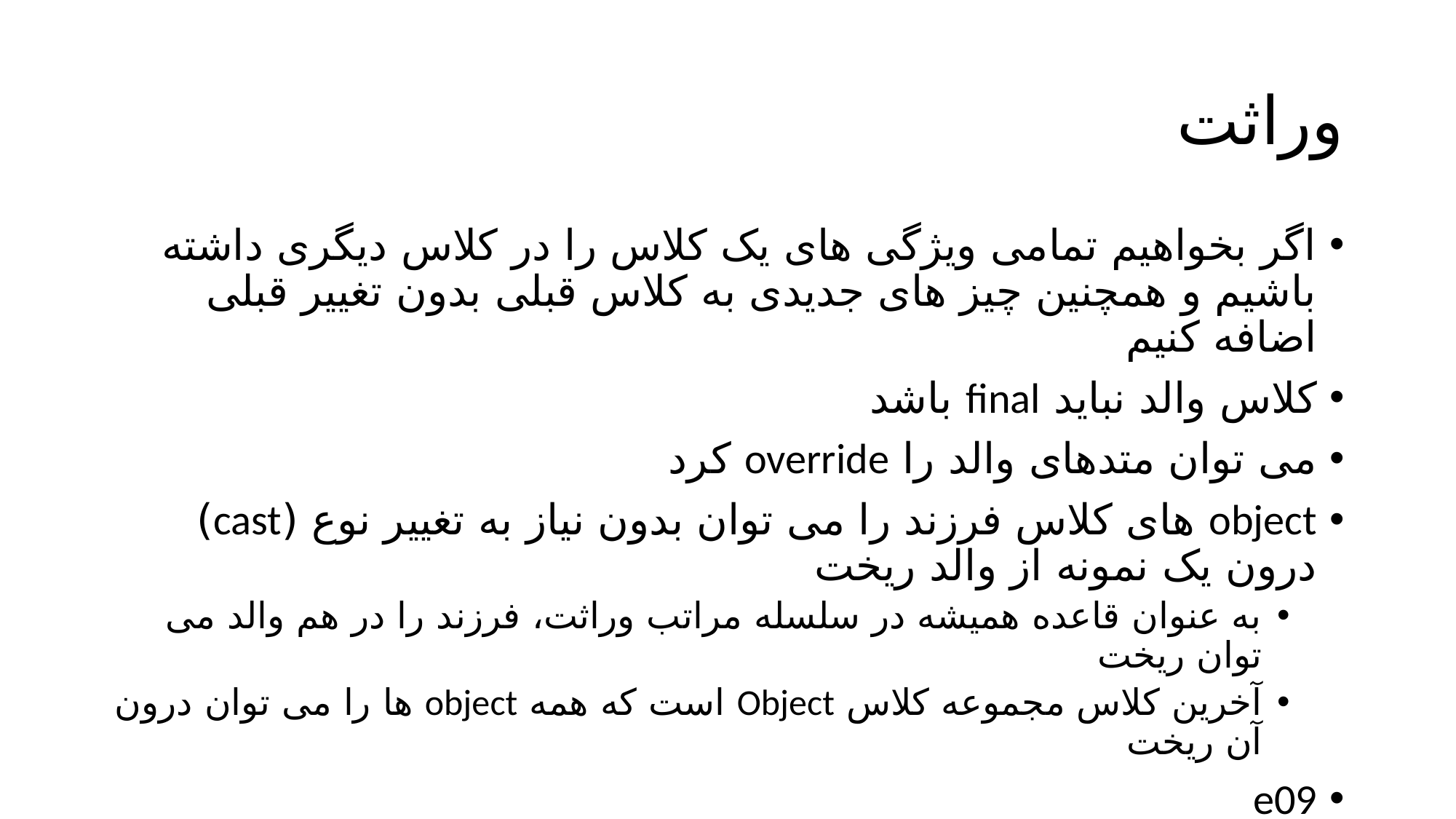

# وراثت
اگر بخواهیم تمامی ویژگی های یک کلاس را در کلاس دیگری داشته باشیم و همچنین چیز های جدیدی به کلاس قبلی بدون تغییر قبلی اضافه کنیم
کلاس والد نباید final باشد
می توان متدهای والد را override کرد
object های کلاس فرزند را می توان بدون نیاز به تغییر نوع (cast) درون یک نمونه از والد ریخت
به عنوان قاعده همیشه در سلسله مراتب وراثت، فرزند را در هم والد می توان ریخت
آخرین کلاس مجموعه کلاس Object است که همه object ها را می توان درون آن ریخت
e09